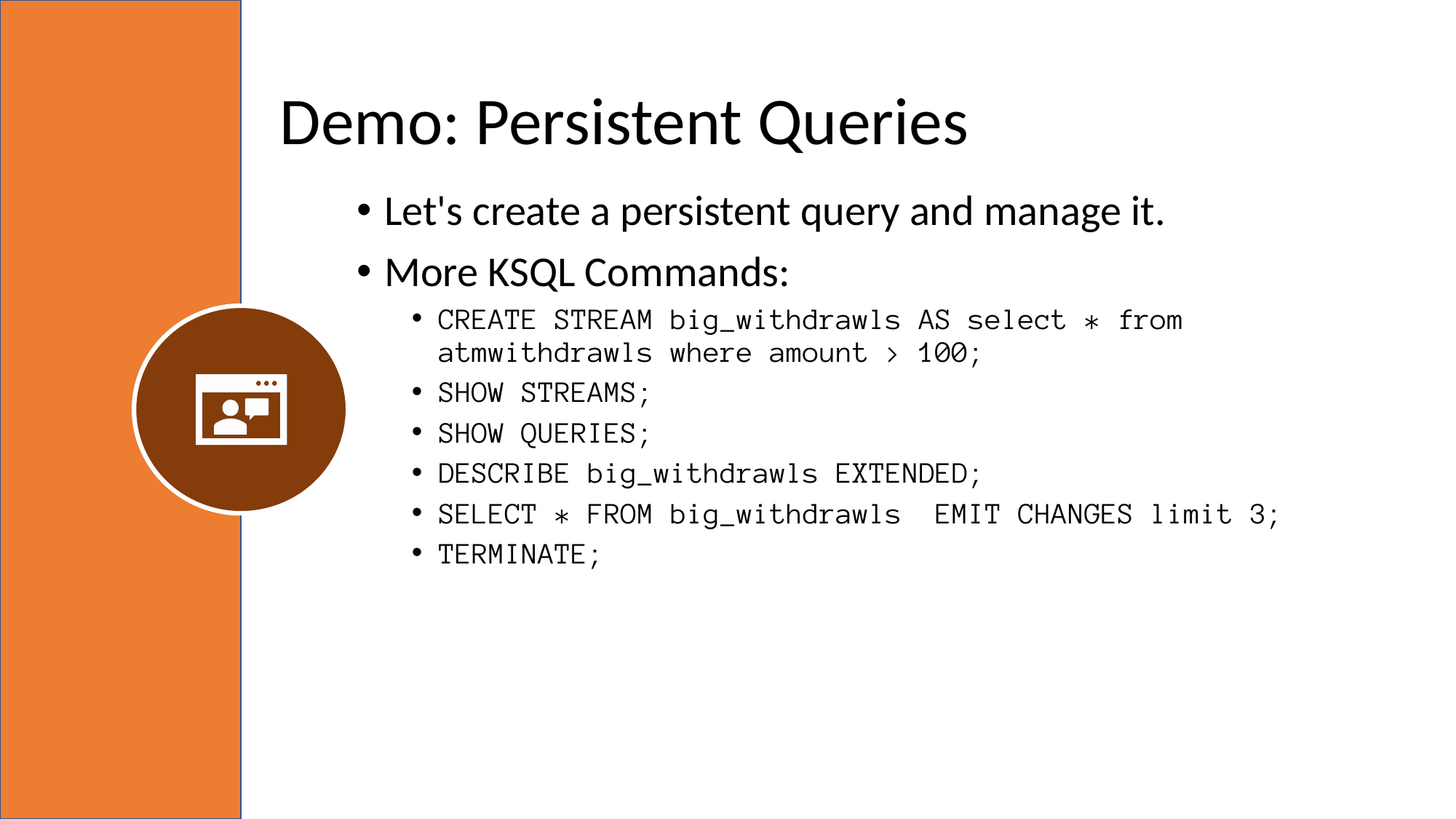

# Demo: Persistent Queries
Let's create a persistent query and manage it.
More KSQL Commands:
CREATE STREAM big_withdrawls AS select * from atmwithdrawls where amount > 100;
SHOW STREAMS;
SHOW QUERIES;
DESCRIBE big_withdrawls EXTENDED;
SELECT * FROM big_withdrawls  EMIT CHANGES limit 3;
TERMINATE;